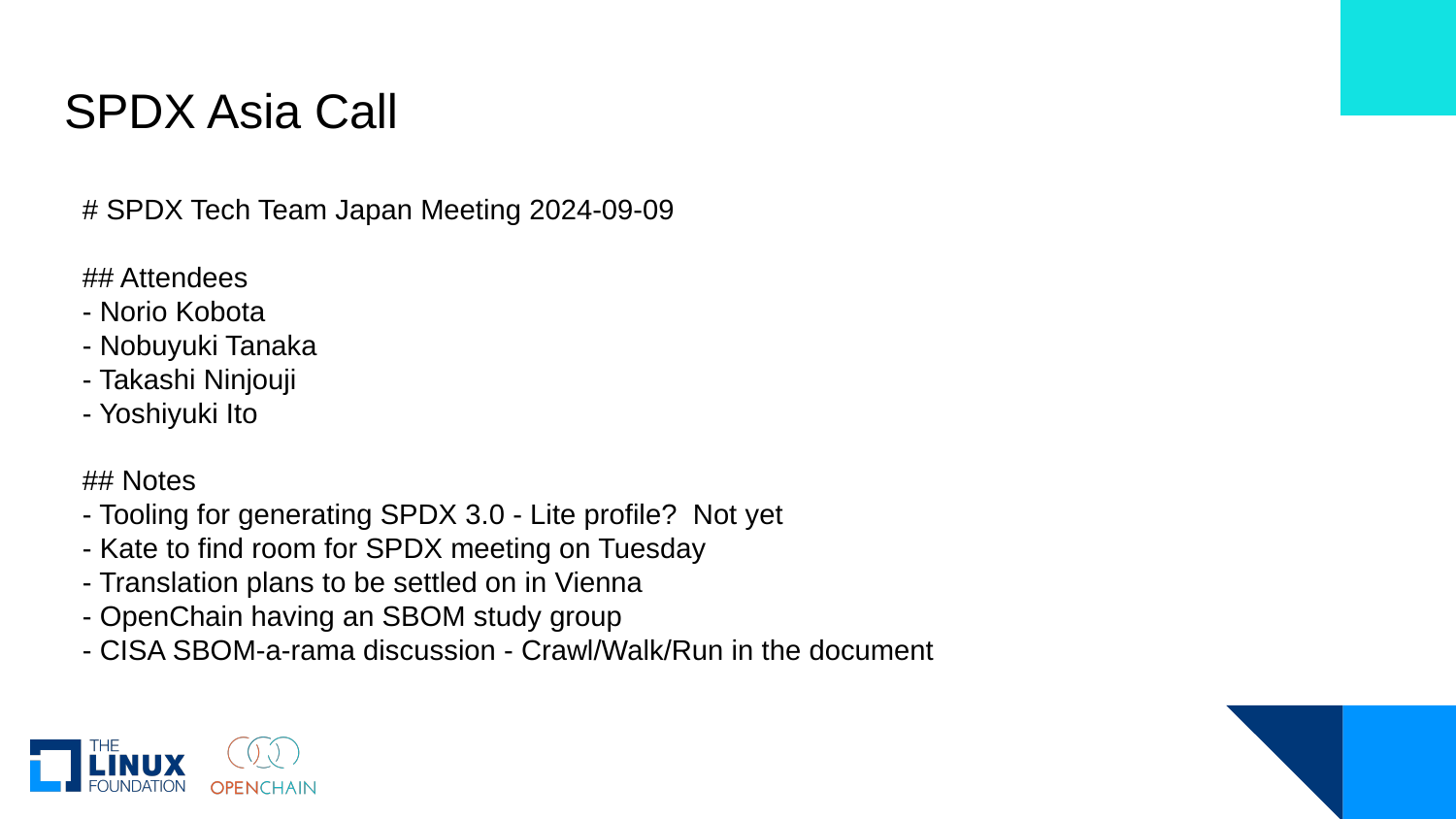

# SPDX Asia Call
# SPDX Tech Team Japan Meeting 2024-09-09

## Attendees
- Norio Kobota
- Nobuyuki Tanaka
- Takashi Ninjouji
- Yoshiyuki Ito

## Notes
- Tooling for generating SPDX 3.0 - Lite profile?  Not yet
- Kate to find room for SPDX meeting on Tuesday
- Translation plans to be settled on in Vienna
- OpenChain having an SBOM study group
- CISA SBOM-a-rama discussion - Crawl/Walk/Run in the document